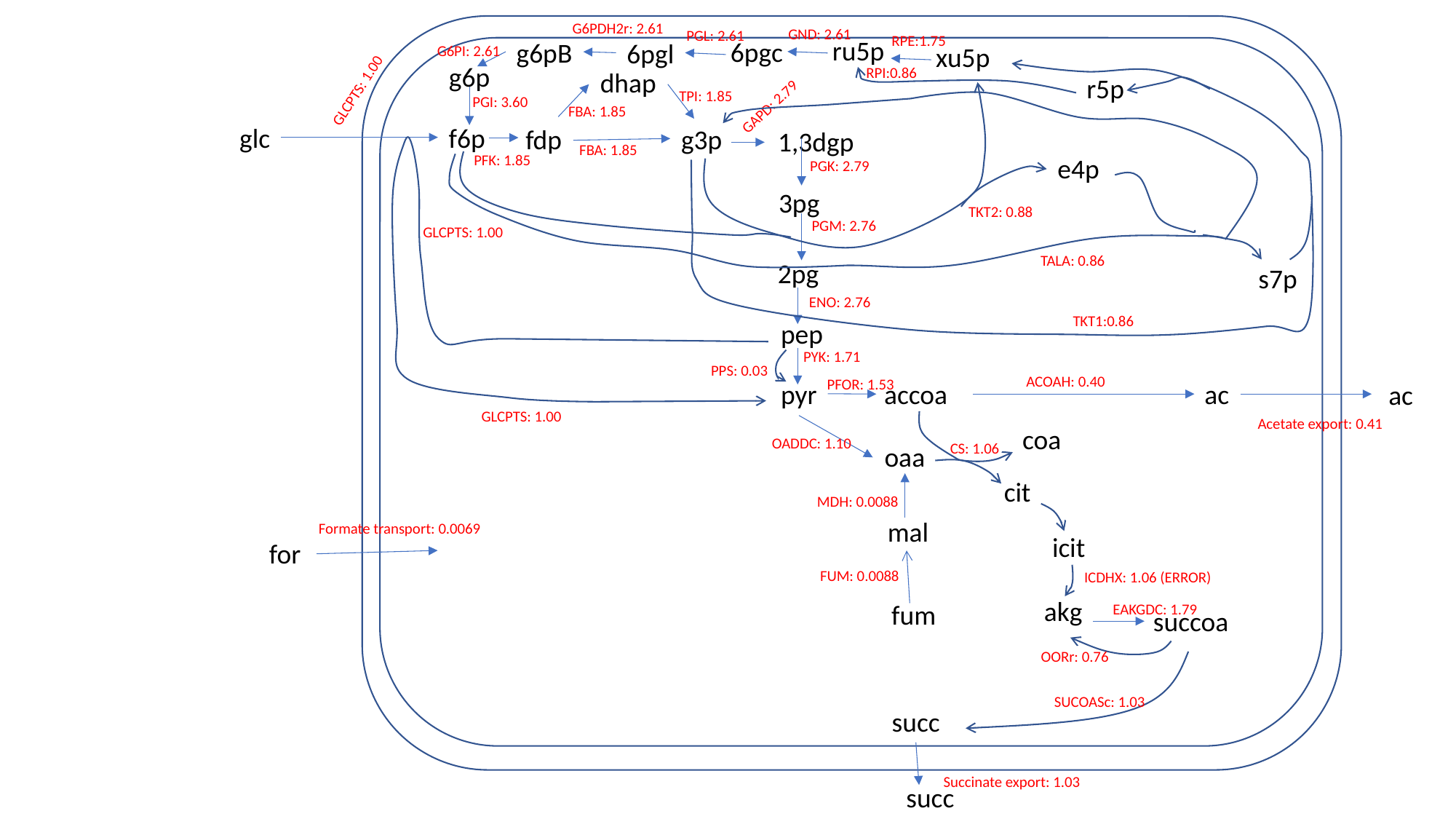

G6PDH2r: 2.61

GND: 2.61
PGL: 2.61
RPE:1.75
ru5p
6pgc
g6pB
6pgl
xu5p
G6PI: 2.61

g6p
RPI:0.86
dhap

r5p

GLCPTS: 1.00

TPI: 1.85

PGI: 3.60
GAPD: 2.79

FBA: 1.85
glc
f6p
fdp
g3p
1,3dgp
FBA: 1.85

PFK: 1.85
e4p
PGK: 2.79

3pg

TKT2: 0.88
PGM: 2.76
GLCPTS: 1.00

TALA: 0.86
2pg
s7p
ENO: 2.76
TKT1:0.86
pep
PYK: 1.71

PPS: 0.03
ACOAH: 0.40
PFOR: 1.53
pyr
accoa
ac
ac
GLCPTS: 1.00
Acetate export: 0.41

coa
OADDC: 1.10
CS: 1.06
oaa

cit
MDH: 0.0088

mal
Formate transport: 0.0069
icit
for
FUM: 0.0088
ICDHX: 1.06 (ERROR)

akg
fum
EAKGDC: 1.79
succoa

OORr: 0.76

SUCOASc: 1.03
succ
Succinate export: 1.03
succ